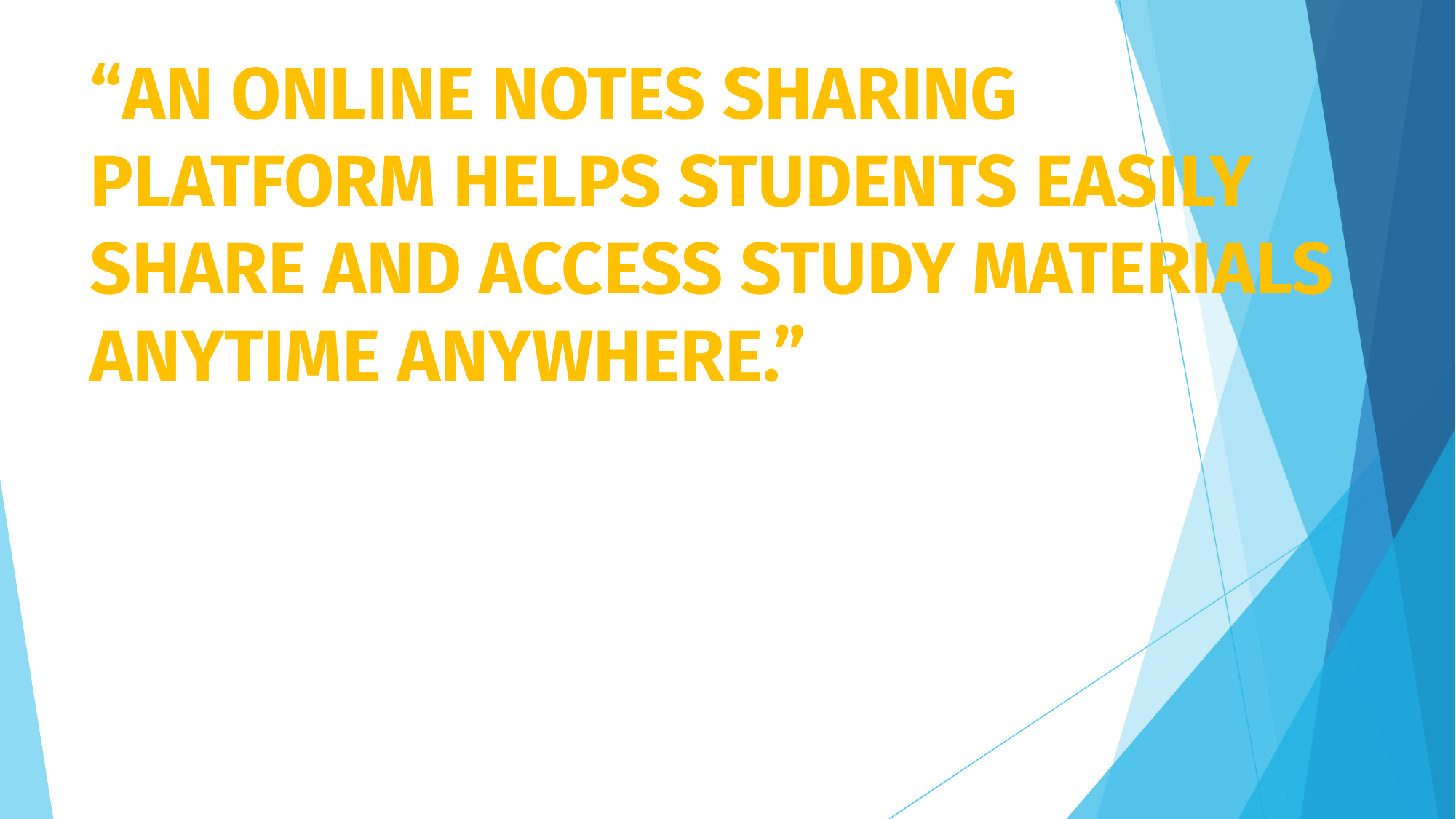

# “AN ONLINE NOTES SHARING PLATFORM HELPS STUDENTS EASILY SHARE AND ACCESS STUDY MATERIALS ANYTIME ANYWHERE.”